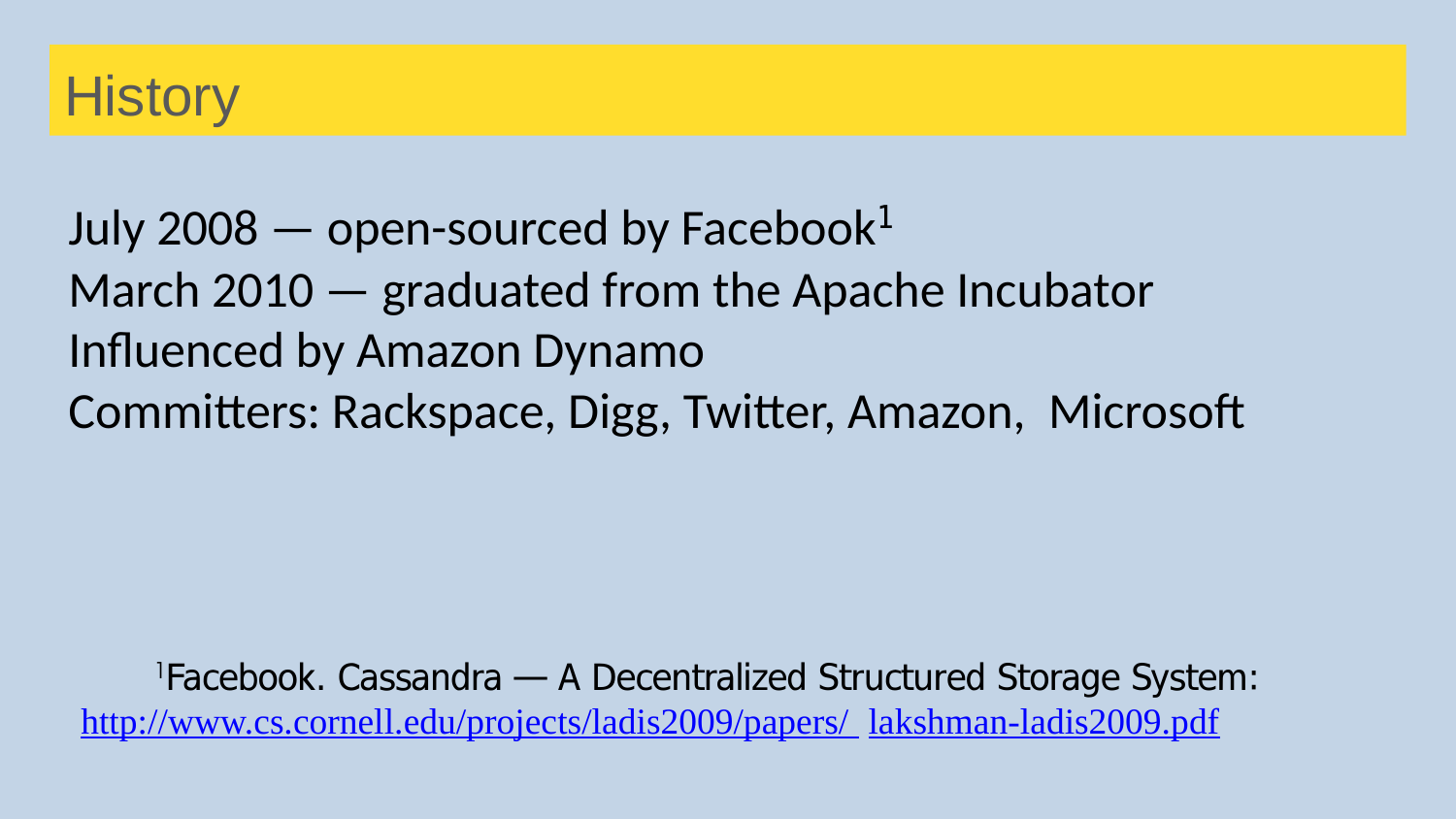

History
July 2008 — open-sourced by Facebook1
March 2010 — graduated from the Apache Incubator   Influenced by Amazon Dynamo
Committers: Rackspace, Digg, Twitter, Amazon,  Microsoft

1Facebook. Cassandra — A Decentralized Structured Storage System:  http://www.cs.cornell.edu/projects/ladis2009/papers/  lakshman-ladis2009.pdf